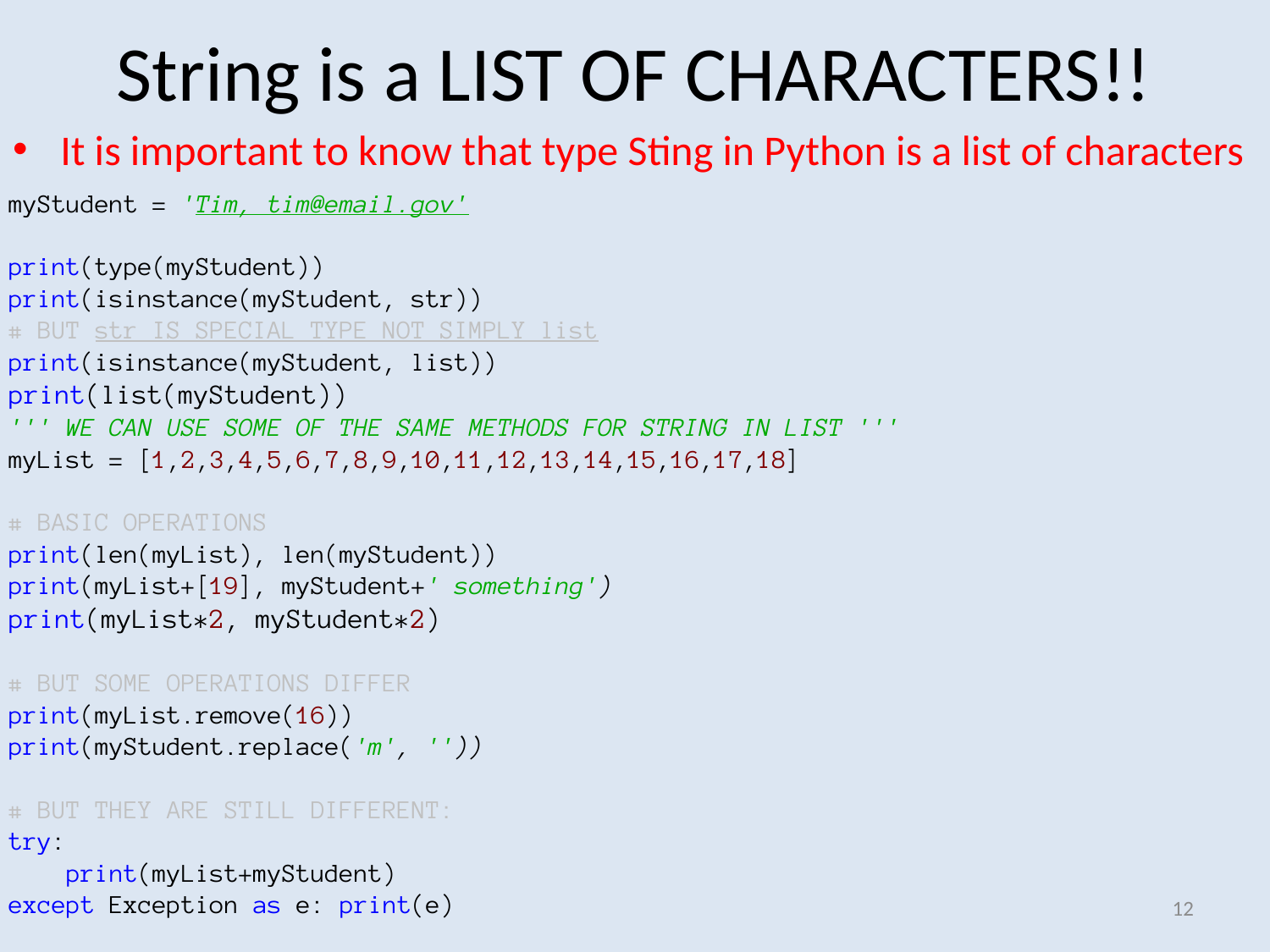

# String is a LIST OF CHARACTERS!!
It is important to know that type Sting in Python is a list of characters
myStudent = 'Tim, tim@email.gov'

print(type(myStudent))
print(isinstance(myStudent, str))
# BUT str IS SPECIAL TYPE NOT SIMPLY list
print(isinstance(myStudent, list))
print(list(myStudent))
''' WE CAN USE SOME OF THE SAME METHODS FOR STRING IN LIST '''
myList = [1,2,3,4,5,6,7,8,9,10,11,12,13,14,15,16,17,18]

# BASIC OPERATIONS
print(len(myList), len(myStudent))
print(myList+[19], myStudent+' something')
print(myList*2, myStudent*2)

# BUT SOME OPERATIONS DIFFER
print(myList.remove(16))
print(myStudent.replace('m', ''))

# BUT THEY ARE STILL DIFFERENT:
try:
    print(myList+myStudent)
except Exception as e: print(e)
12